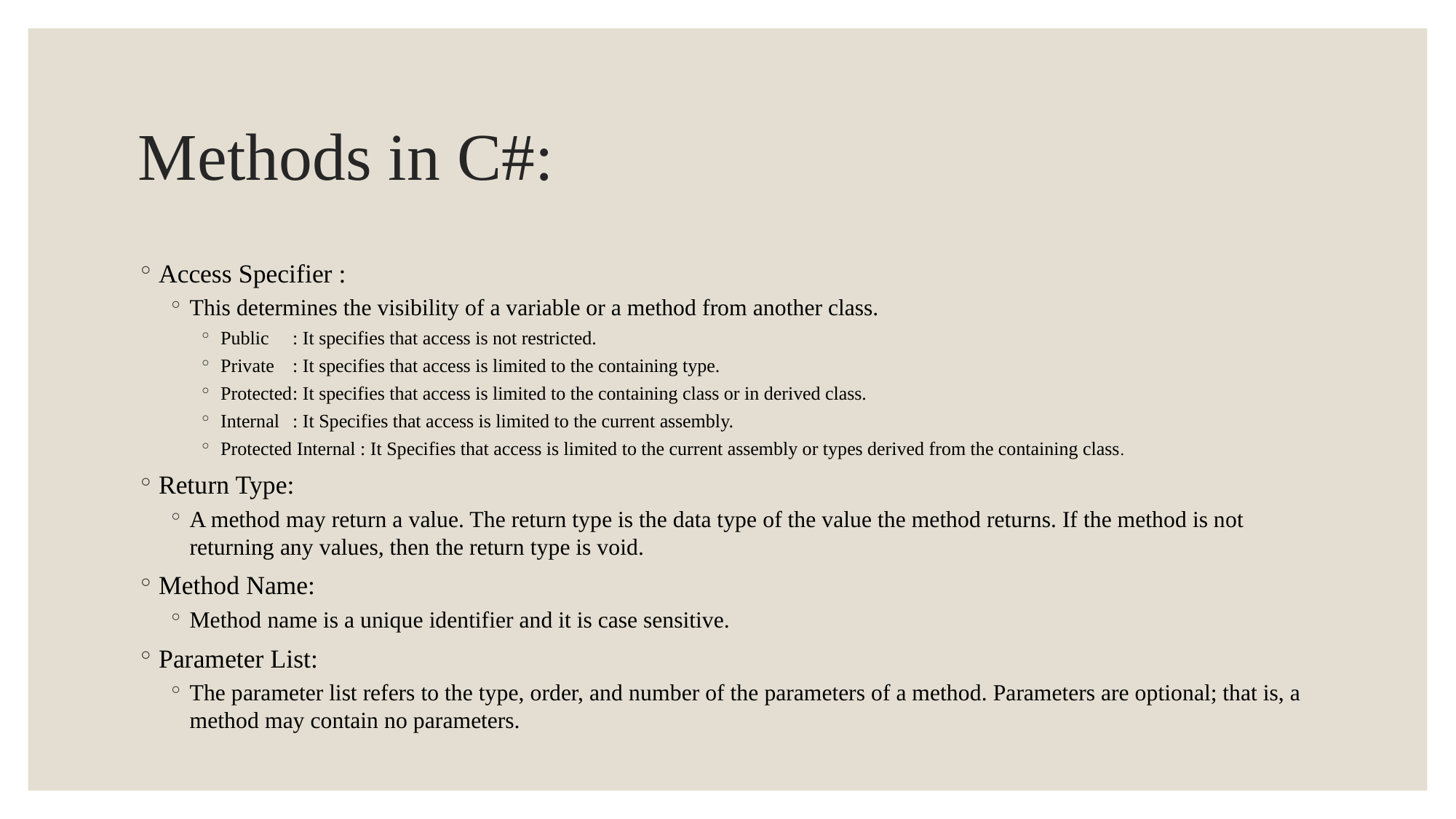

# Methods in C#:
Access Specifier :
This determines the visibility of a variable or a method from another class.
Public	: It specifies that access is not restricted.
Private	: It specifies that access is limited to the containing type.
Protected	: It specifies that access is limited to the containing class or in derived class.
Internal	: It Specifies that access is limited to the current assembly.
Protected Internal : It Specifies that access is limited to the current assembly or types derived from the containing class.
Return Type:
A method may return a value. The return type is the data type of the value the method returns. If the method is not returning any values, then the return type is void.
Method Name:
Method name is a unique identifier and it is case sensitive.
Parameter List:
The parameter list refers to the type, order, and number of the parameters of a method. Parameters are optional; that is, a method may contain no parameters.